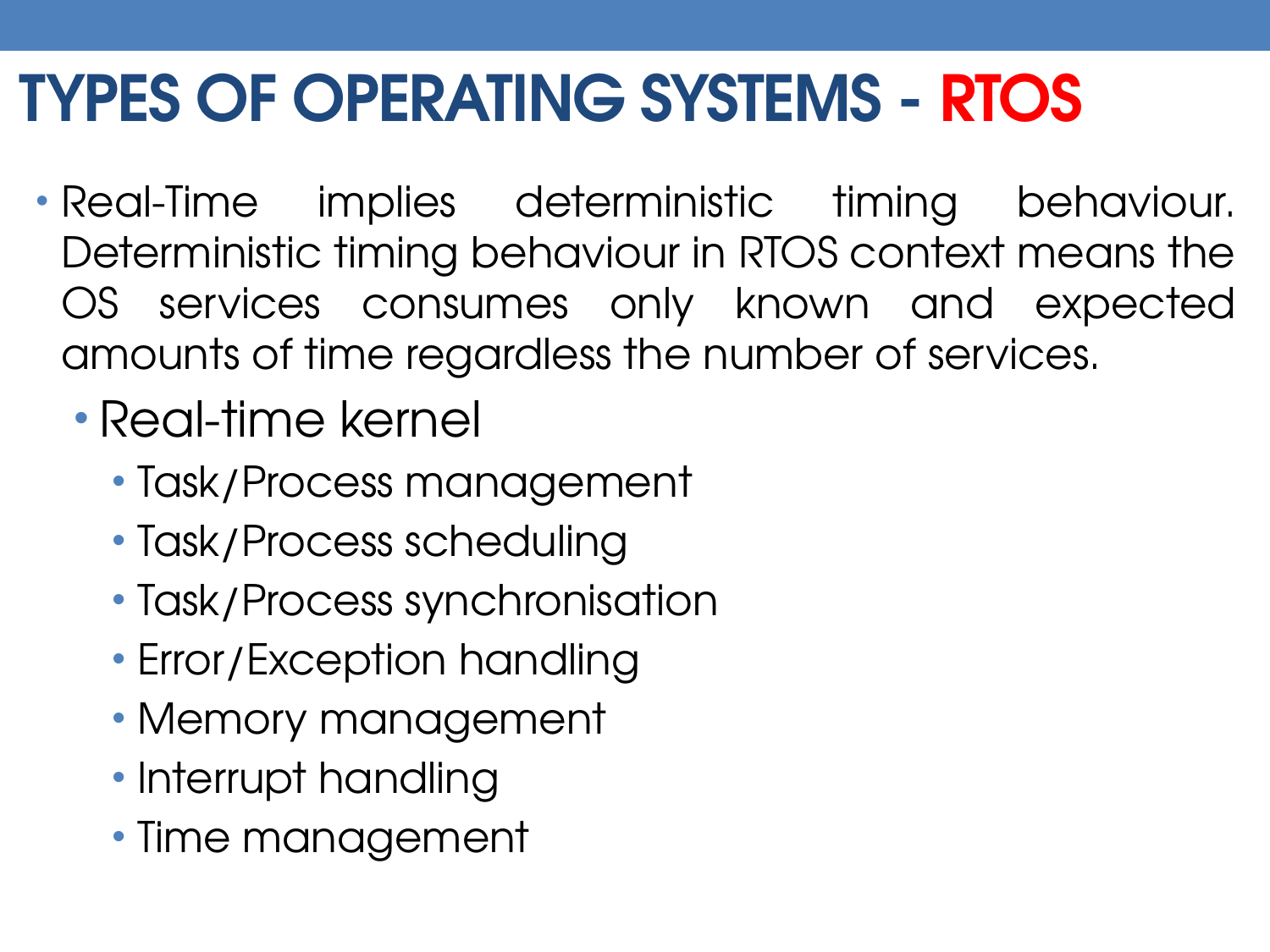

# TYPES OF OPERATING SYSTEMS - RTOS
Real-Time implies deterministic timing behaviour. Deterministic timing behaviour in RTOS context means the OS services consumes only known and expected amounts of time regardless the number of services.
Real-time kernel
Task/Process management
Task/Process scheduling
Task/Process synchronisation
Error/Exception handling
Memory management
Interrupt handling
Time management